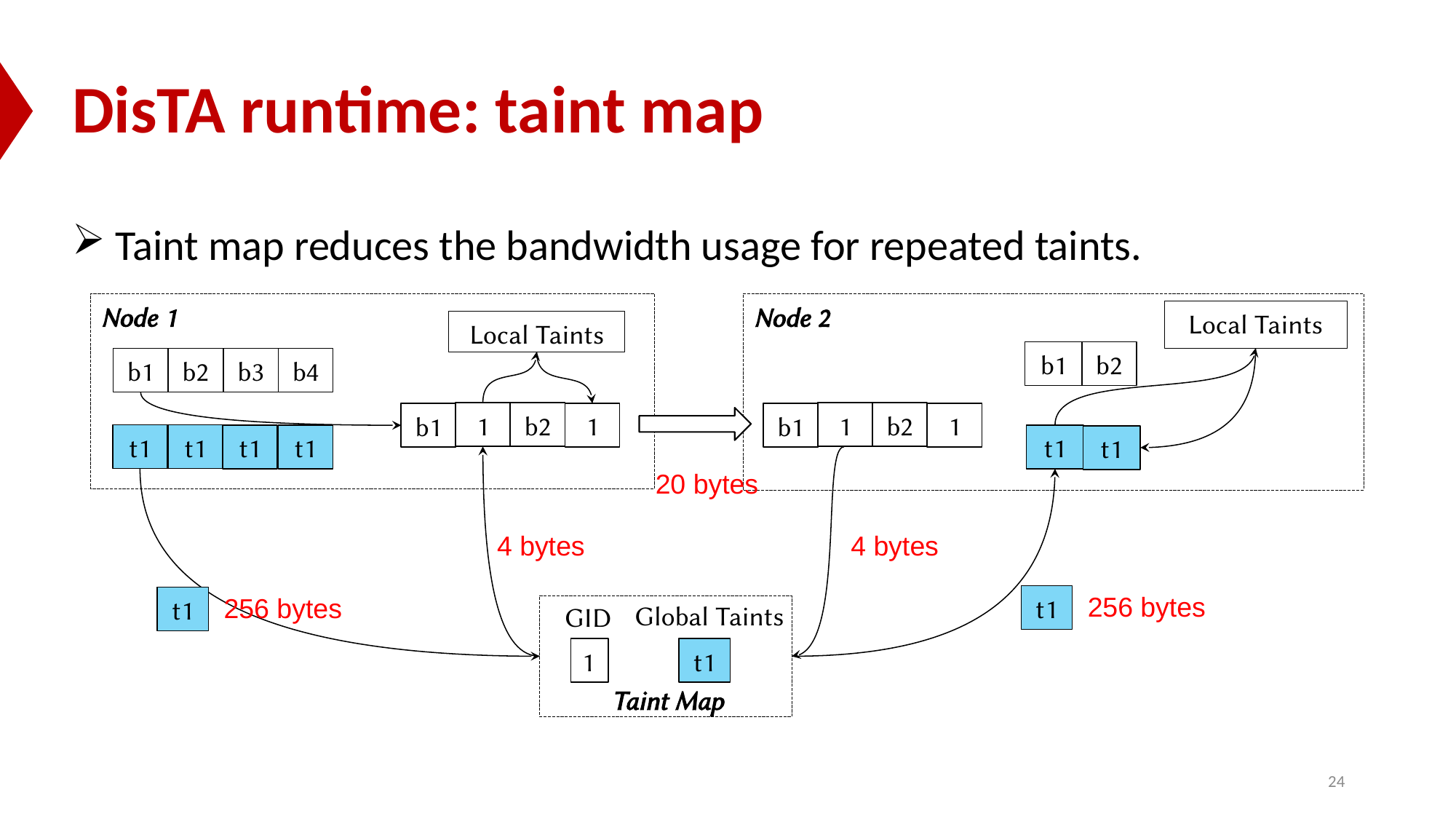

# DisTA runtime: taint map
 Taint map reduces the bandwidth usage for repeated taints.
Node 1
Node 2
Local Taints
Local Taints
b1
b2
b4
b3
b2
b1
t1
t1
t1
t1
b2
b2
1
1
1
1
b1
b1

t1
t1
20 bytes
4 bytes
4 bytes
256 bytes
t1
256 bytes
t1
Global Taints
GID

1
t1
Taint Map
24